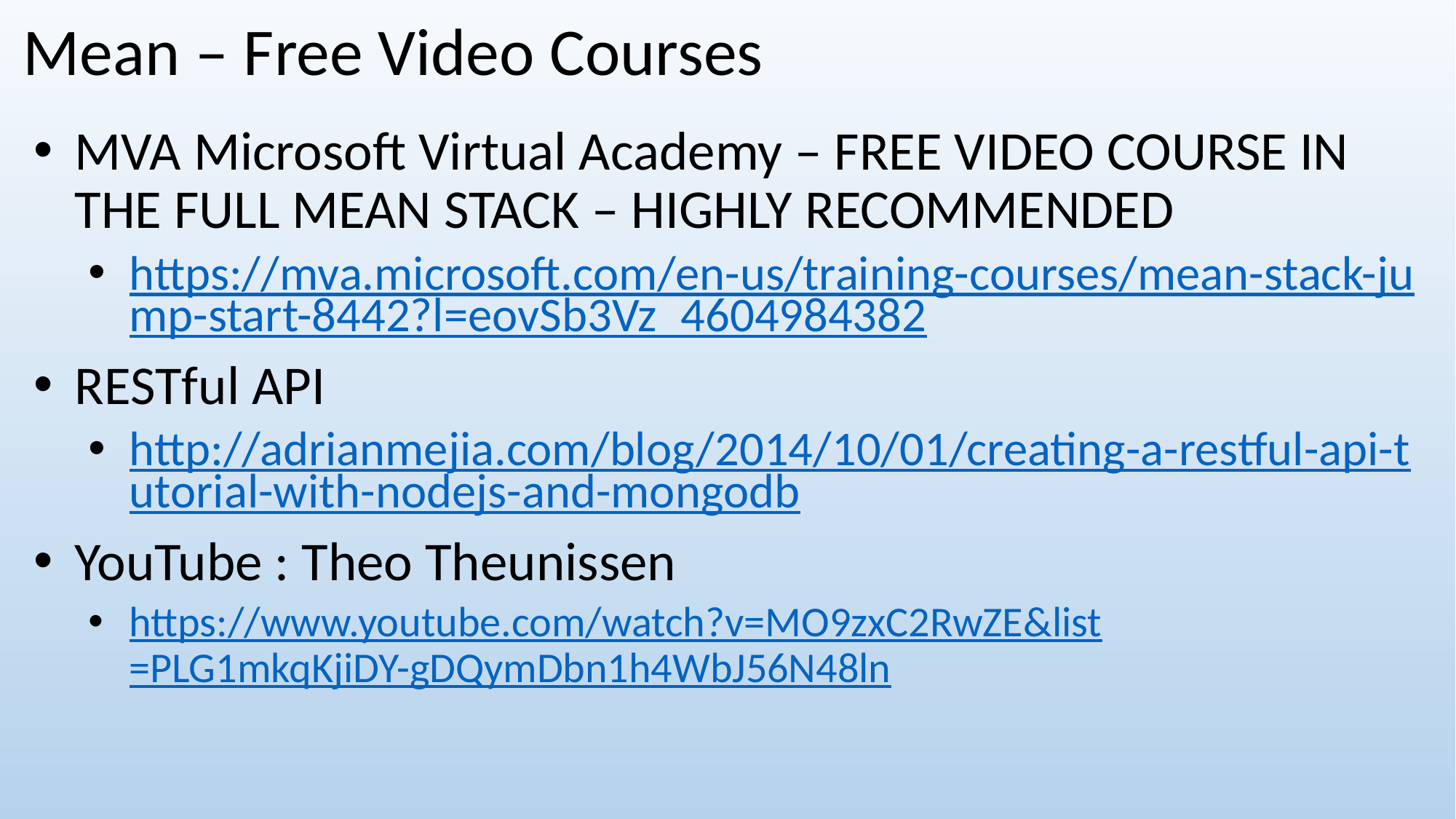

# Mean – Free Video Courses
MVA Microsoft Virtual Academy – FREE VIDEO COURSE IN THE FULL MEAN STACK – HIGHLY RECOMMENDED
https://mva.microsoft.com/en-us/training-courses/mean-stack-jump-start-8442?l=eovSb3Vz_4604984382
RESTful API
http://adrianmejia.com/blog/2014/10/01/creating-a-restful-api-tutorial-with-nodejs-and-mongodb
YouTube : Theo Theunissen
https://www.youtube.com/watch?v=MO9zxC2RwZE&list=PLG1mkqKjiDY-gDQymDbn1h4WbJ56N48ln